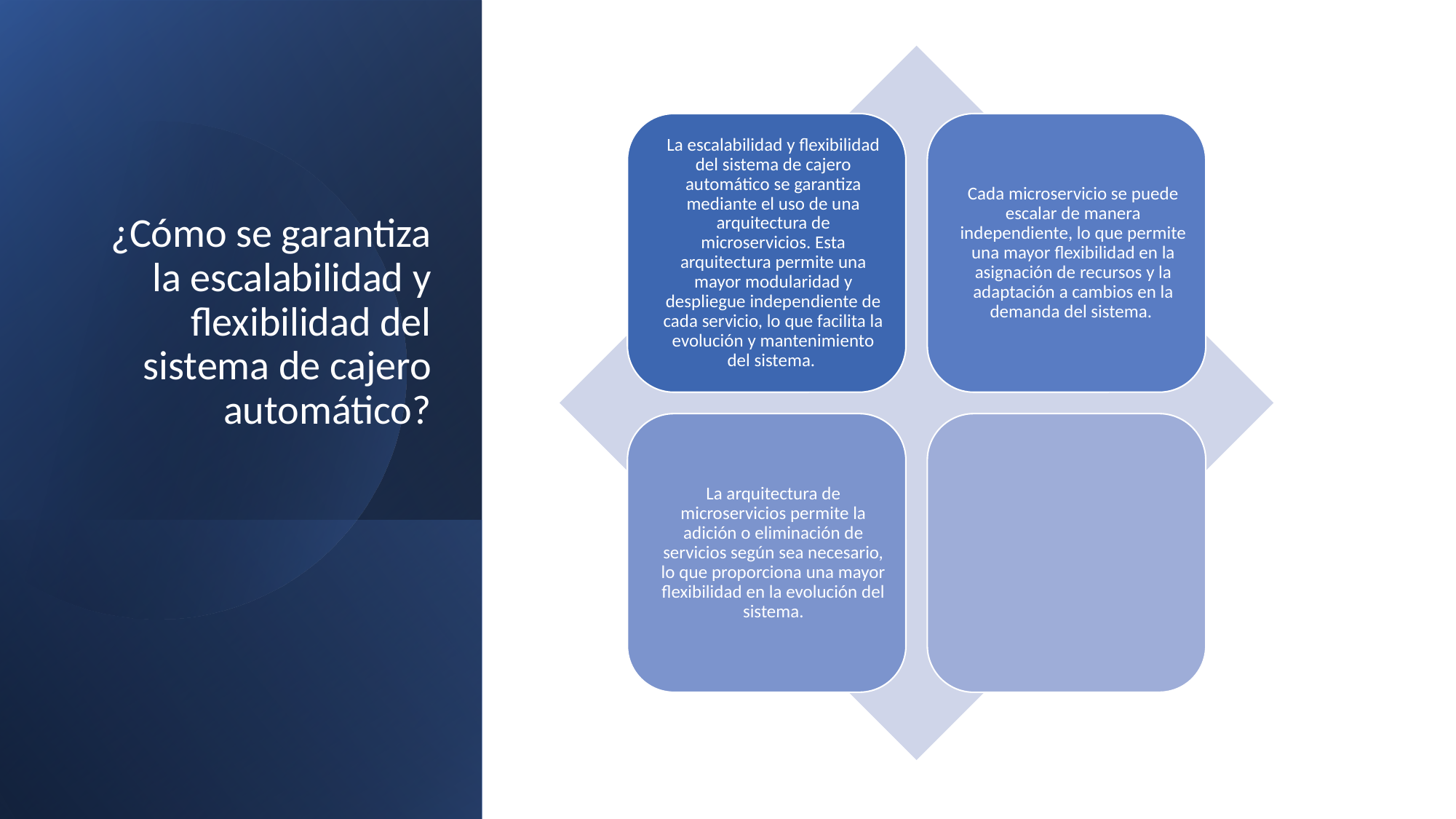

La escalabilidad y flexibilidad del sistema de cajero automático se garantiza mediante el uso de una arquitectura de microservicios. Esta arquitectura permite una mayor modularidad y despliegue independiente de cada servicio, lo que facilita la evolución y mantenimiento del sistema.
Cada microservicio se puede escalar de manera independiente, lo que permite una mayor flexibilidad en la asignación de recursos y la adaptación a cambios en la demanda del sistema.
La arquitectura de microservicios permite la adición o eliminación de servicios según sea necesario, lo que proporciona una mayor flexibilidad en la evolución del sistema.

# ¿Cómo se garantiza la escalabilidad y flexibilidad del sistema de cajero automático?